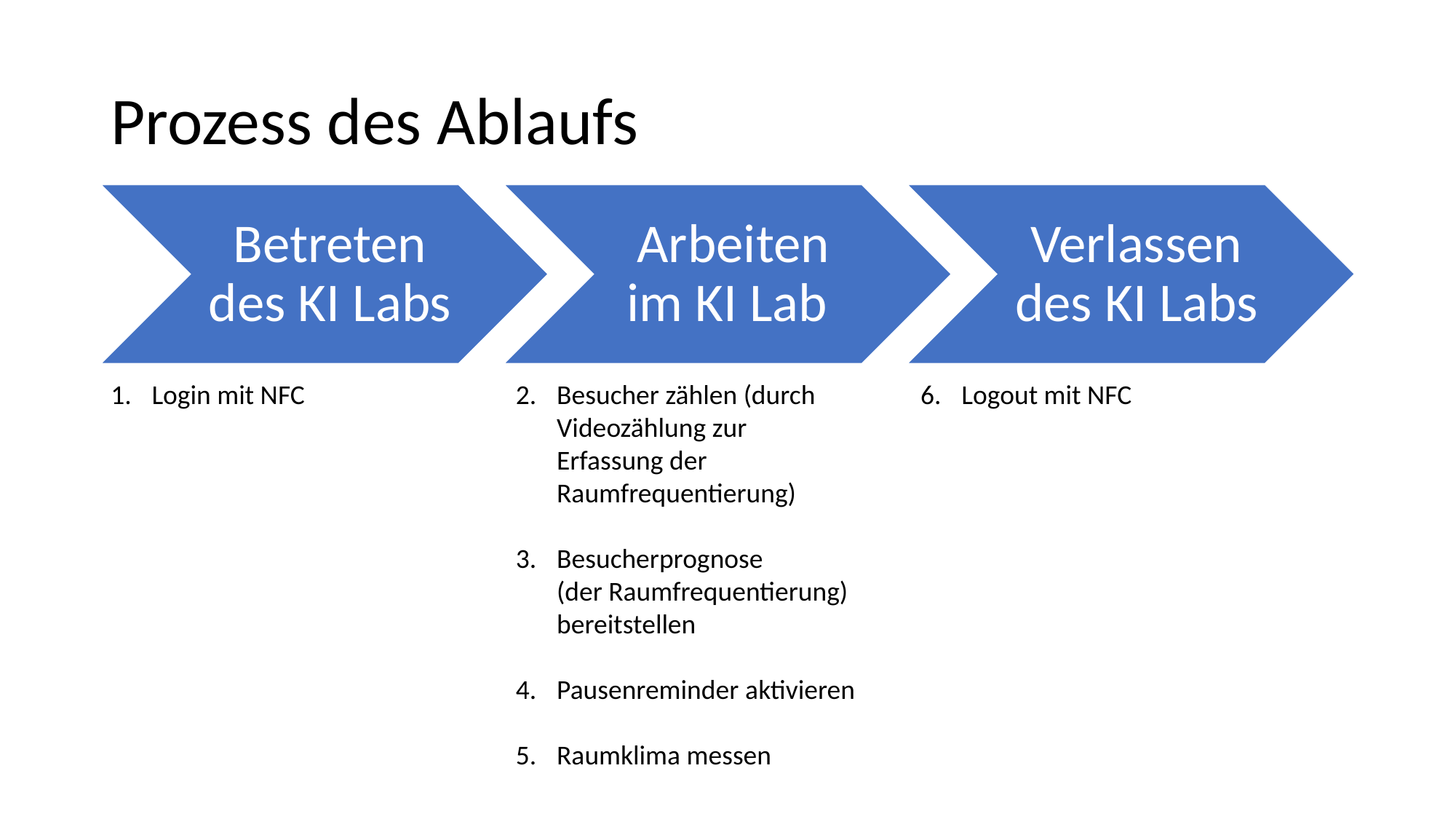

Betreten des KI Labs
Arbeiten im KI Lab
Verlassen des KI Labs
# Prozess des Ablaufs
Besucher zählen (durch Videozählung zur      Erfassung der Raumfrequentierung)

Besucherprognose (der Raumfrequentierung) bereitstellen

Pausenreminder aktivieren

Raumklima messen

Logout mit NFC

Login mit NFC